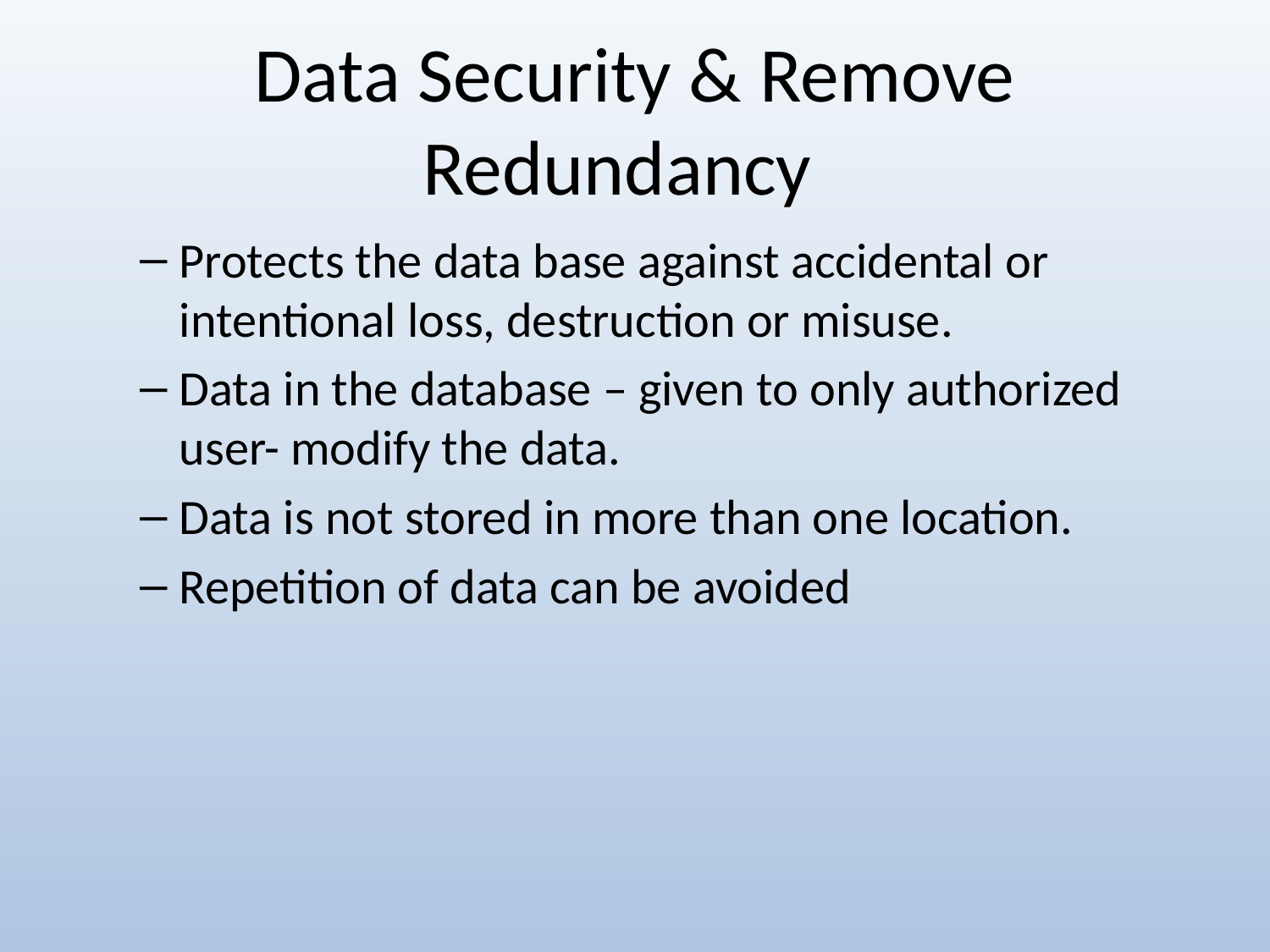

# Data Security & Remove Redundancy
Protects the data base against accidental or intentional loss, destruction or misuse.
Data in the database – given to only authorized user- modify the data.
Data is not stored in more than one location.
Repetition of data can be avoided